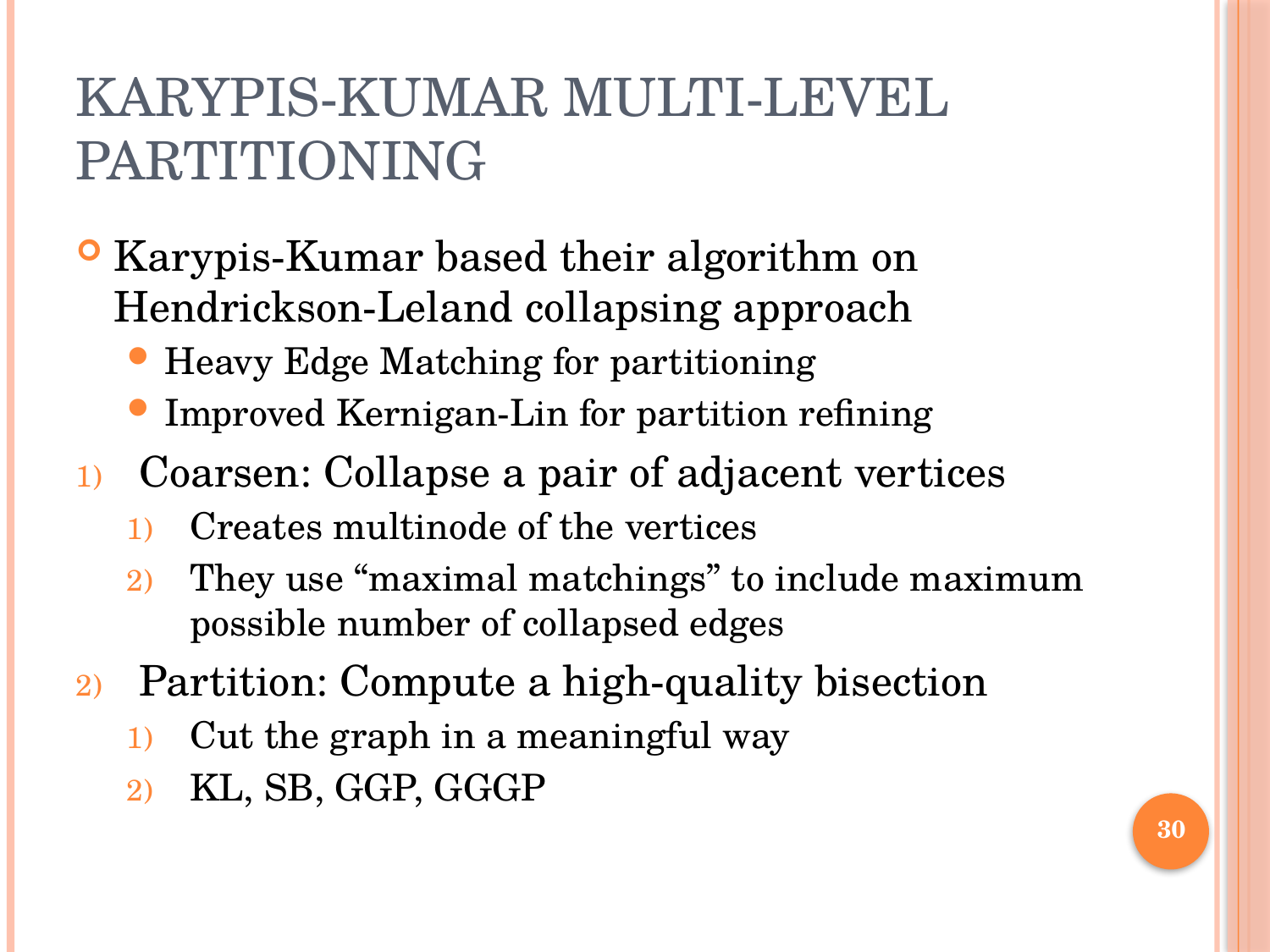

# Karypis-Kumar Multi-level Partitioning
Karypis-Kumar based their algorithm on Hendrickson-Leland collapsing approach
Heavy Edge Matching for partitioning
Improved Kernigan-Lin for partition refining
Coarsen: Collapse a pair of adjacent vertices
Creates multinode of the vertices
They use “maximal matchings” to include maximum possible number of collapsed edges
Partition: Compute a high-quality bisection
Cut the graph in a meaningful way
KL, SB, GGP, GGGP

30